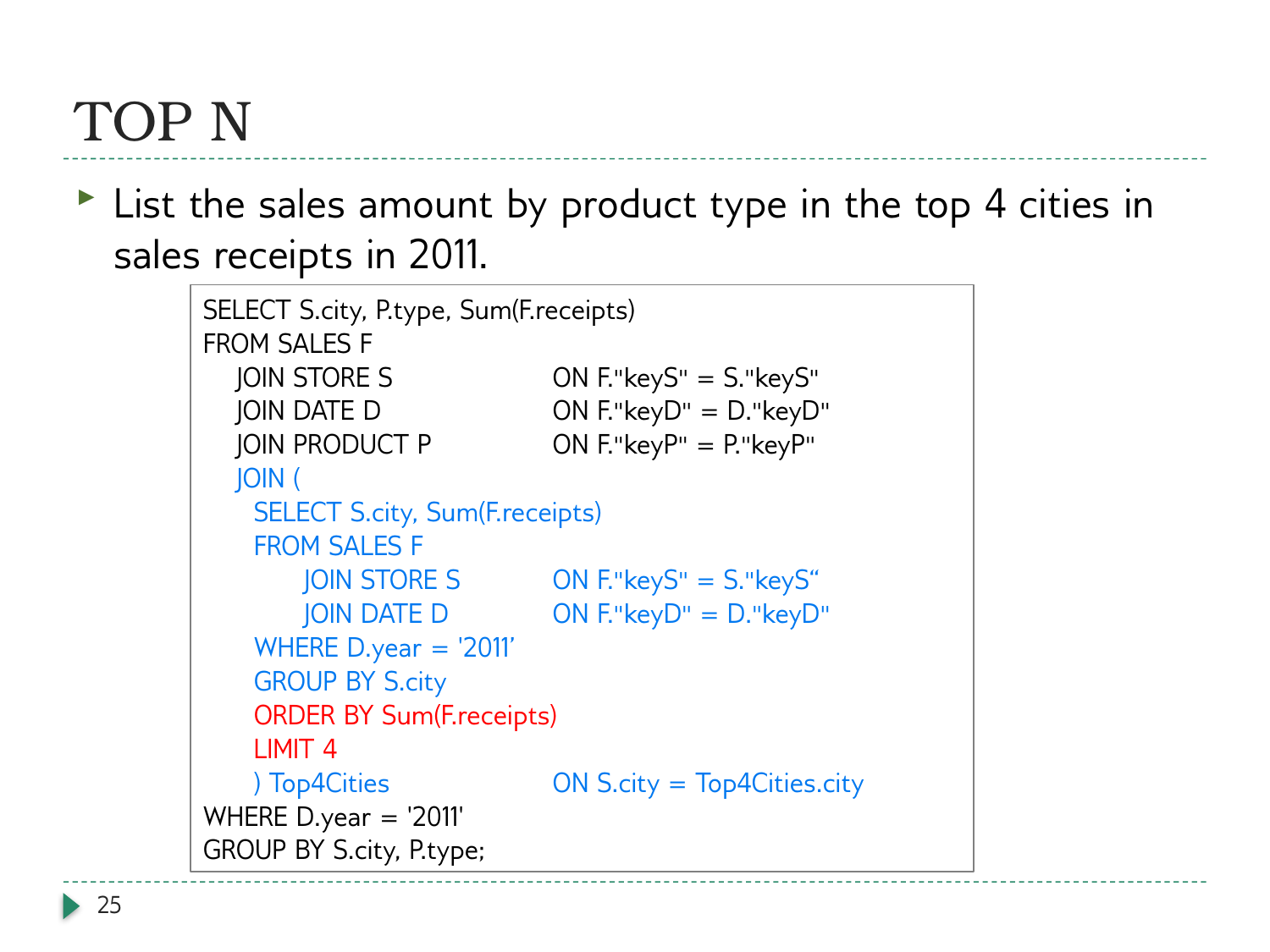

# TOP N
List the sales amount by product type in the top 4 cities in sales receipts in 2011.
SELECT S.city, P.type, Sum(F.receipts)
FROM SALES F
    JOIN STORE S 	ON F."keyS" = S."keyS"
    JOIN DATE D 	ON F."keyD" = D."keyD"
    JOIN PRODUCT P	ON F."keyP" = P."keyP"
    JOIN (
      SELECT S.city, Sum(F.receipts)
      FROM SALES F
            JOIN STORE S 	ON F."keyS" = S."keyS“
            JOIN DATE D 	ON F."keyD" = D."keyD"
      WHERE D.year = '2011’
      GROUP BY S.city
      ORDER BY Sum(F.receipts)
      LIMIT 4
      ) Top4Cities 	ON S.city = Top4Cities.city
WHERE D.year = '2011'
GROUP BY S.city, P.type;
25